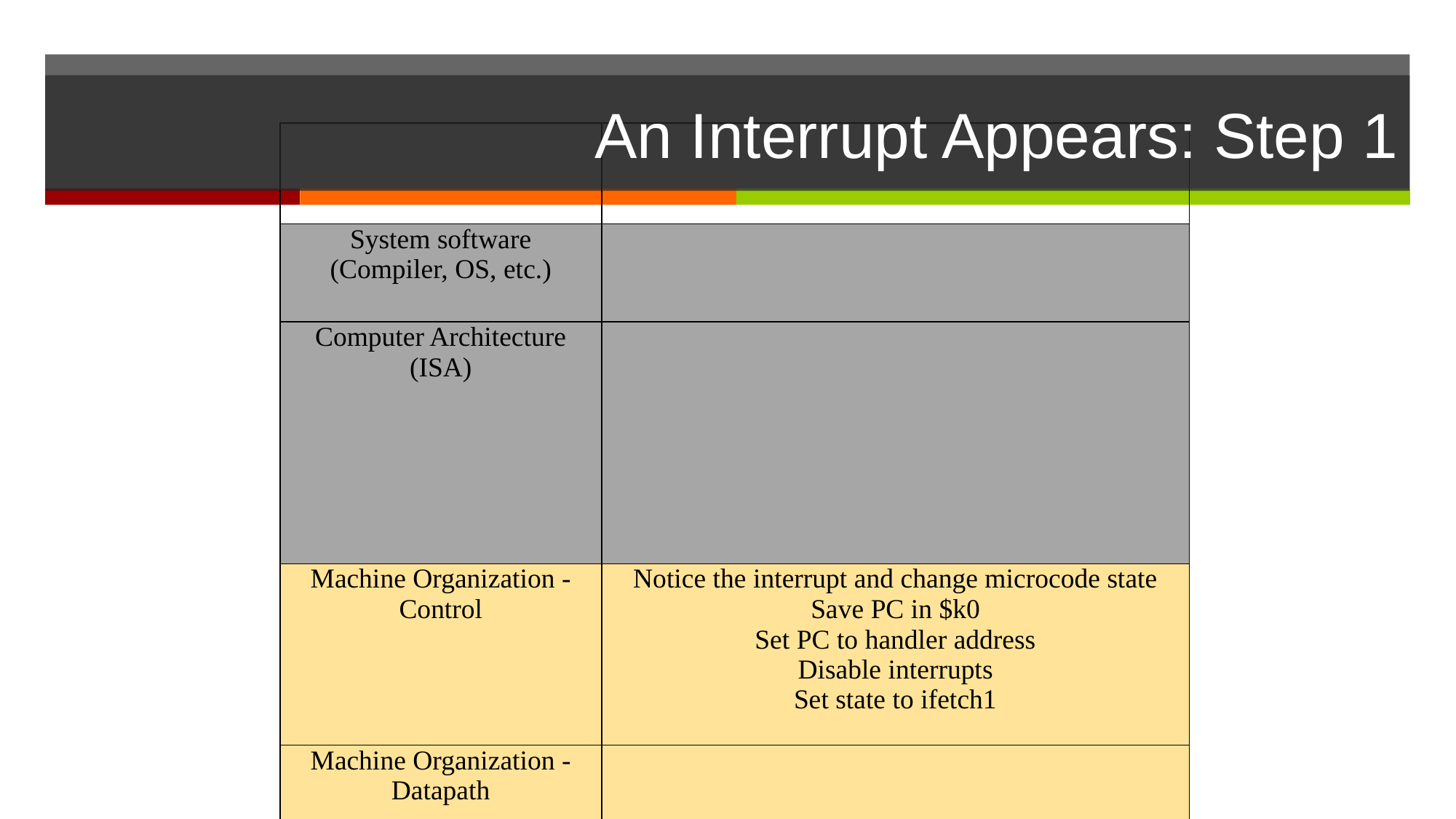

# An Interrupt Appears: Step 1
|  |  |
| --- | --- |
| System software (Compiler, OS, etc.) |  |
| Computer Architecture (ISA) |  |
| Machine Organization - Control | Notice the interrupt and change microcode state Save PC in $k0 Set PC to handler address Disable interrupts Set state to ifetch1 |
| Machine Organization - Datapath |  |
| Sequential and Combinational Logic Elements |  |
|  |  |
|  |  |
|  |  |